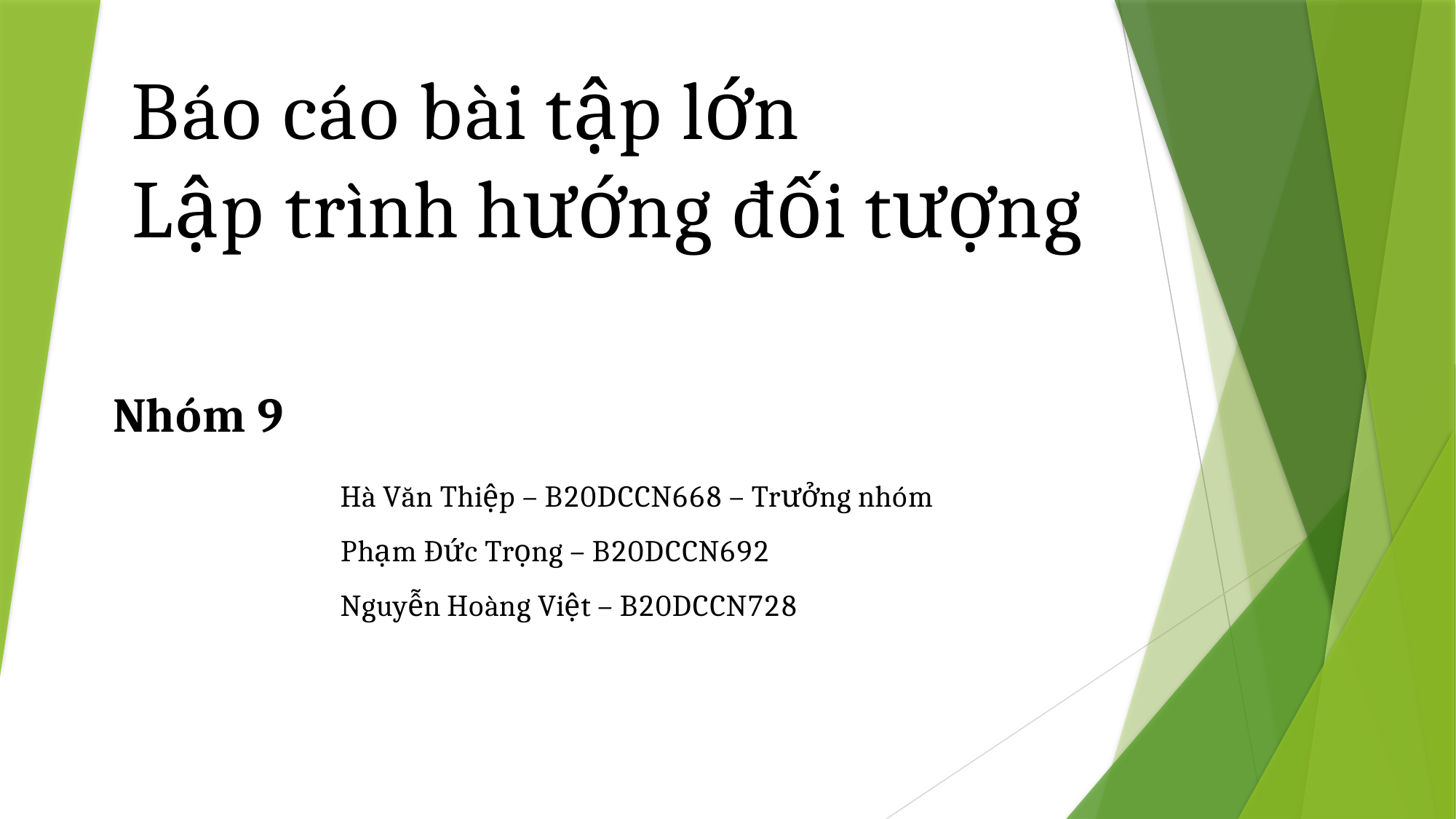

# Báo cáo bài tập lớn Lập trình hướng đối tượng
Nhóm 9
Hà Văn Thiệp – B20DCCN668 – Trưởng nhóm
Phạm Đức Trọng – B20DCCN692
Nguyễn Hoàng Việt – B20DCCN728